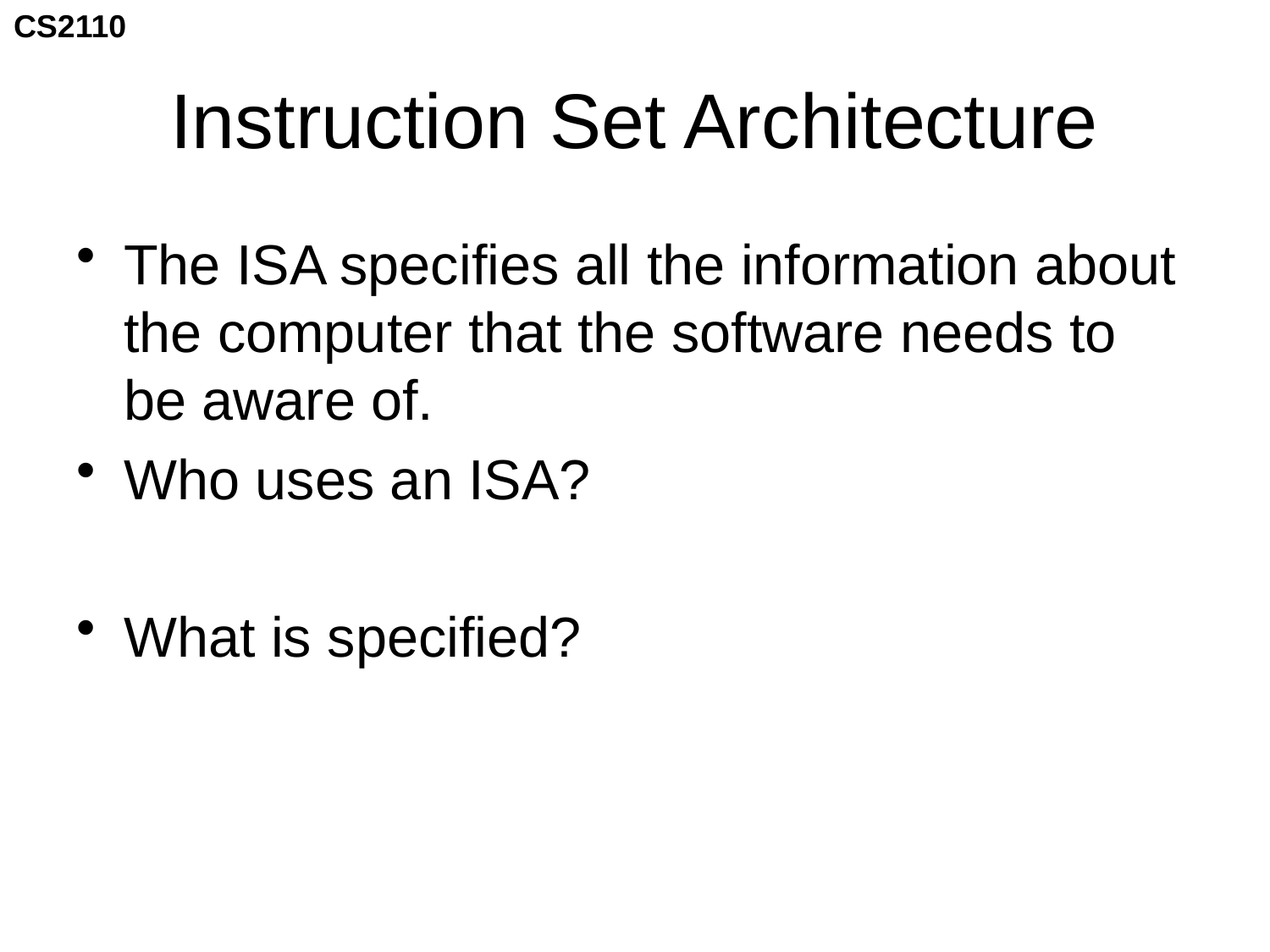

# Instruction Set Architecture
The ISA specifies all the information about the computer that the software needs to be aware of.
Who uses an ISA?

What is specified?